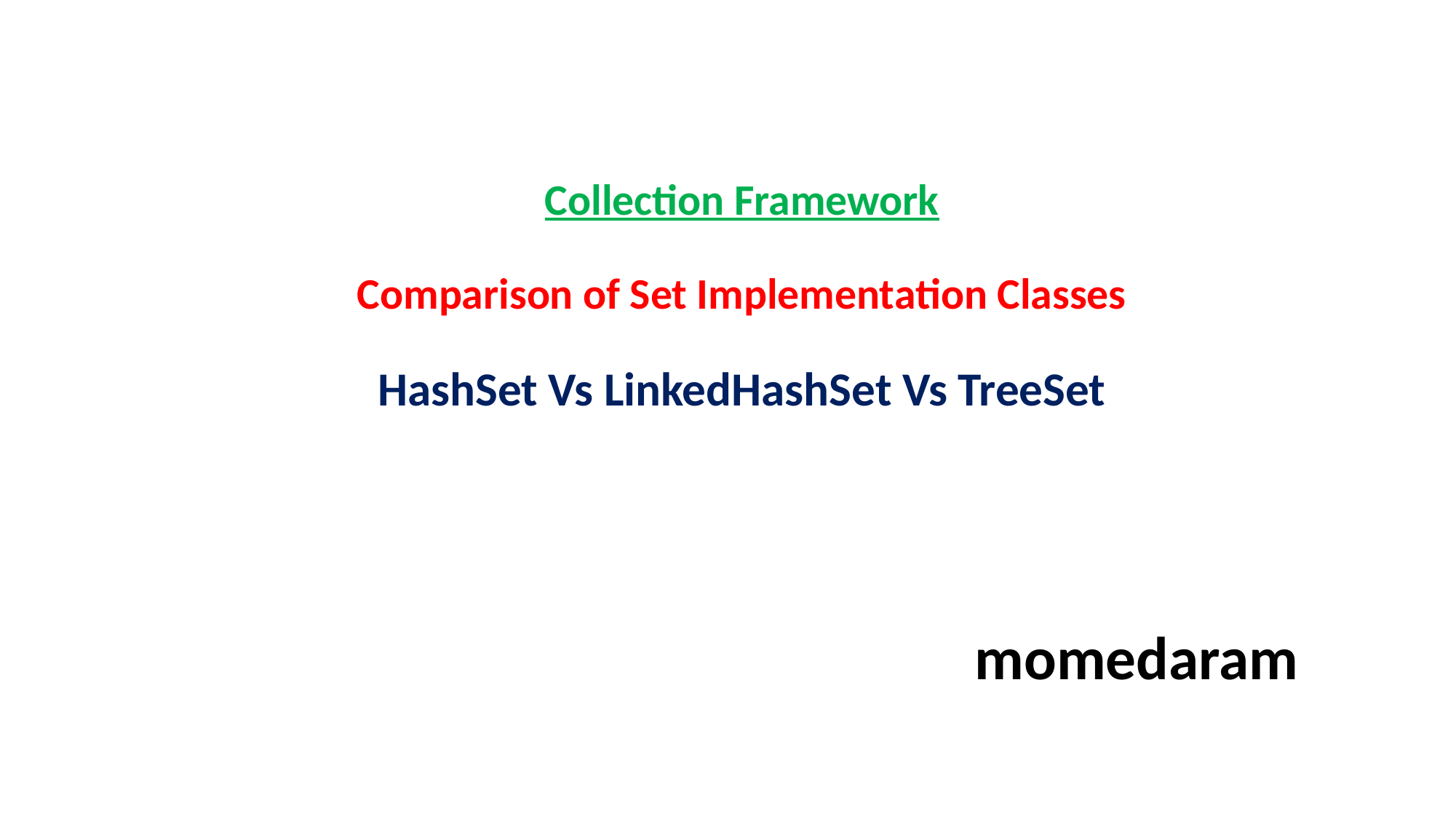

# Collection Framework Comparison of Set Implementation Classes HashSet Vs LinkedHashSet Vs TreeSet
			momedaram